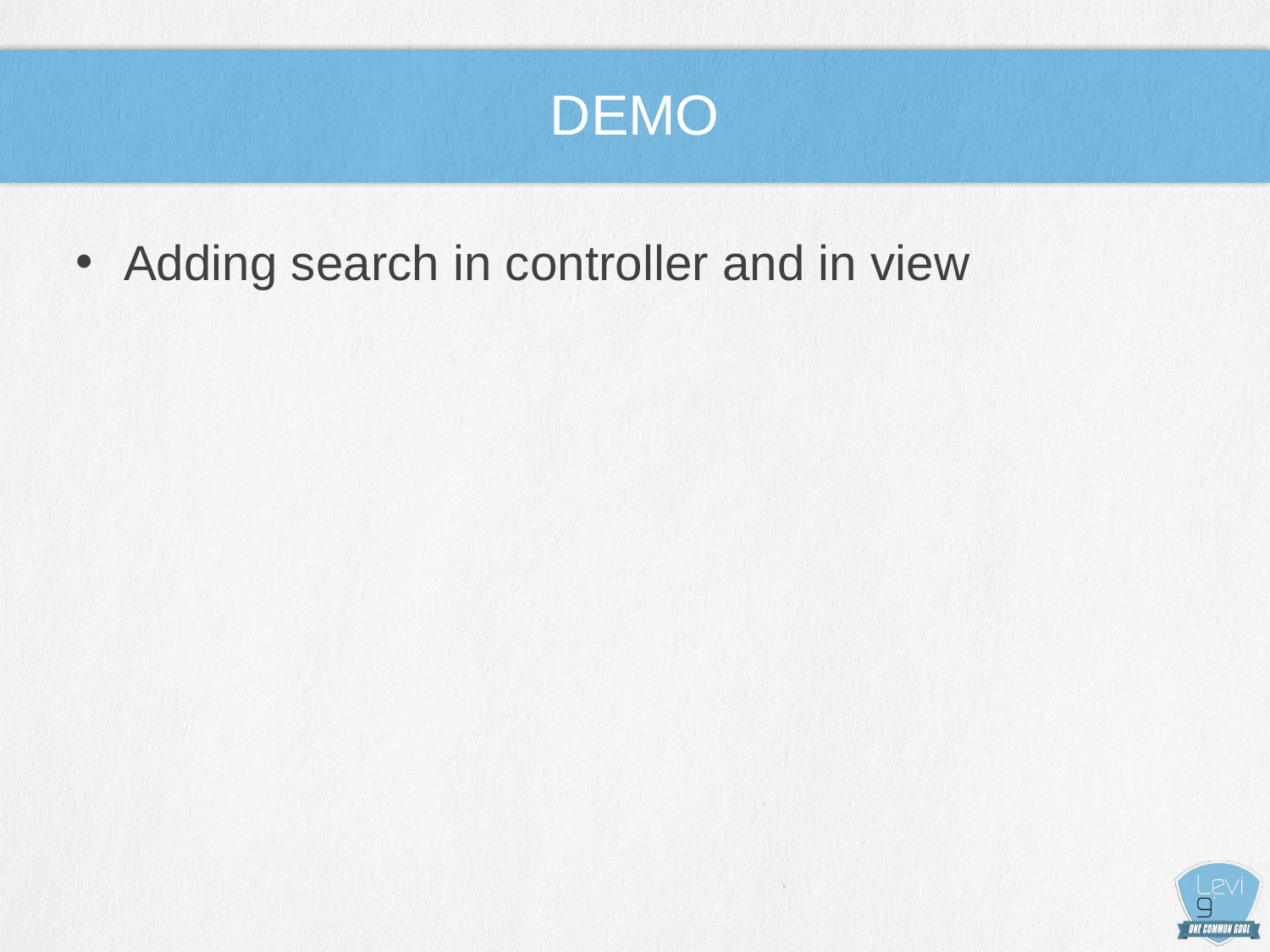

# Demo
Adding search in controller and in view